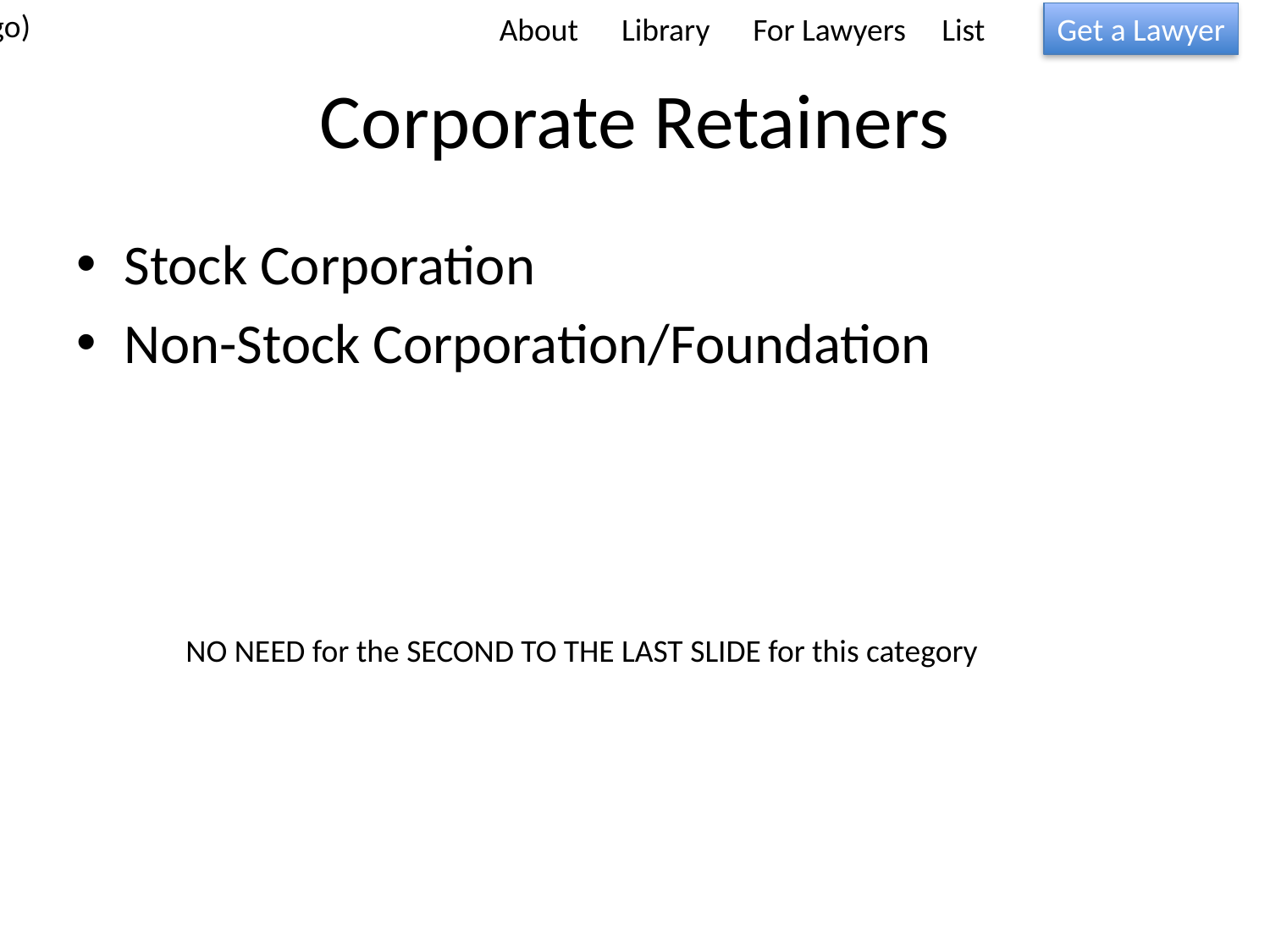

(Logo)
About      Library      For Lawyers     List
Get a Lawyer
# Corporate Retainers
Stock Corporation
Non-Stock Corporation/Foundation
NO NEED for the SECOND TO THE LAST SLIDE for this category